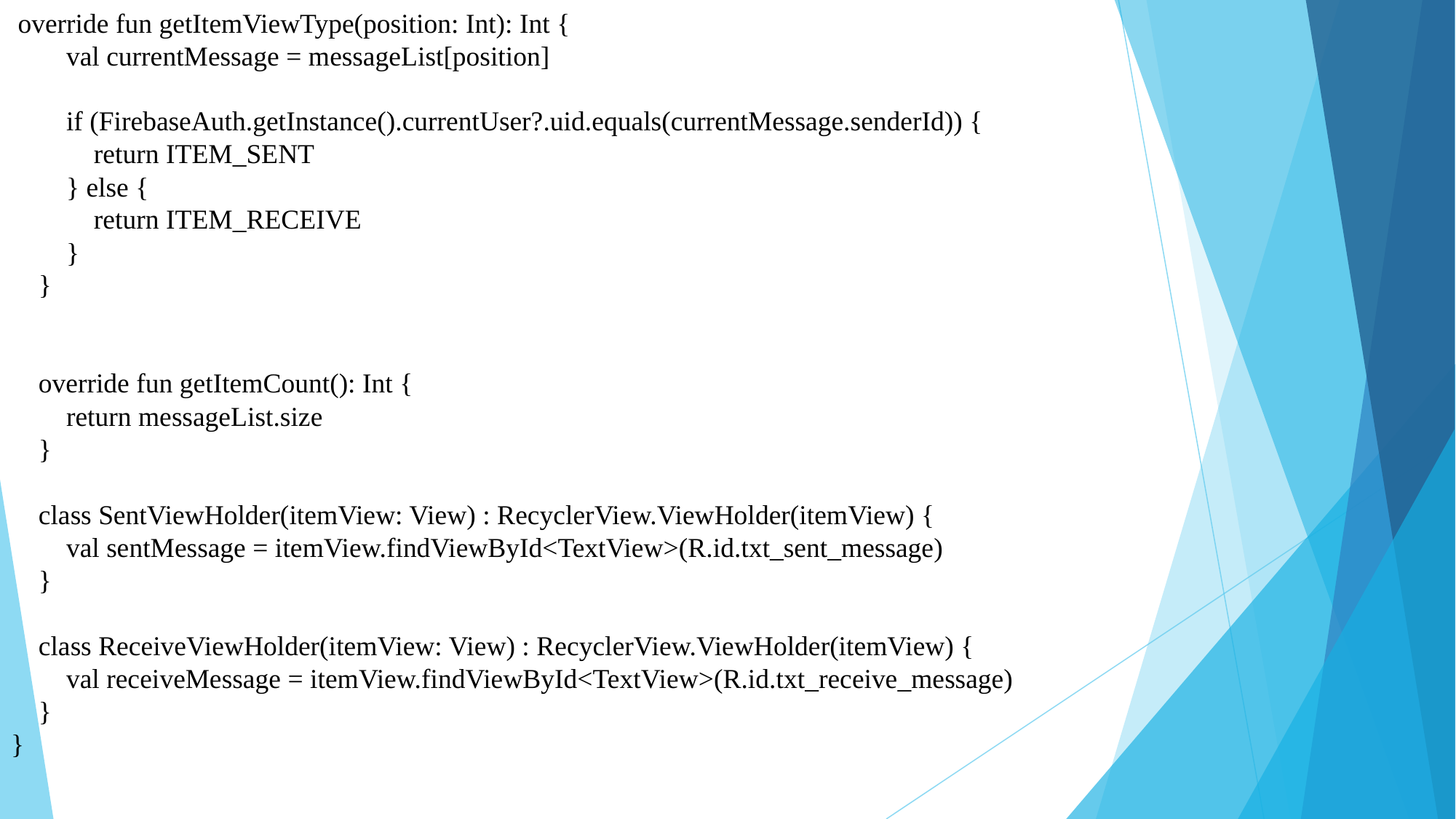

override fun getItemViewType(position: Int): Int {
        val currentMessage = messageList[position]

        if (FirebaseAuth.getInstance().currentUser?.uid.equals(currentMessage.senderId)) {
            return ITEM_SENT
        } else {
            return ITEM_RECEIVE
        }
    }

    override fun getItemCount(): Int {
        return messageList.size
    }

    class SentViewHolder(itemView: View) : RecyclerView.ViewHolder(itemView) {
        val sentMessage = itemView.findViewById<TextView>(R.id.txt_sent_message)
    }

    class ReceiveViewHolder(itemView: View) : RecyclerView.ViewHolder(itemView) {
        val receiveMessage = itemView.findViewById<TextView>(R.id.txt_receive_message)
    }
}